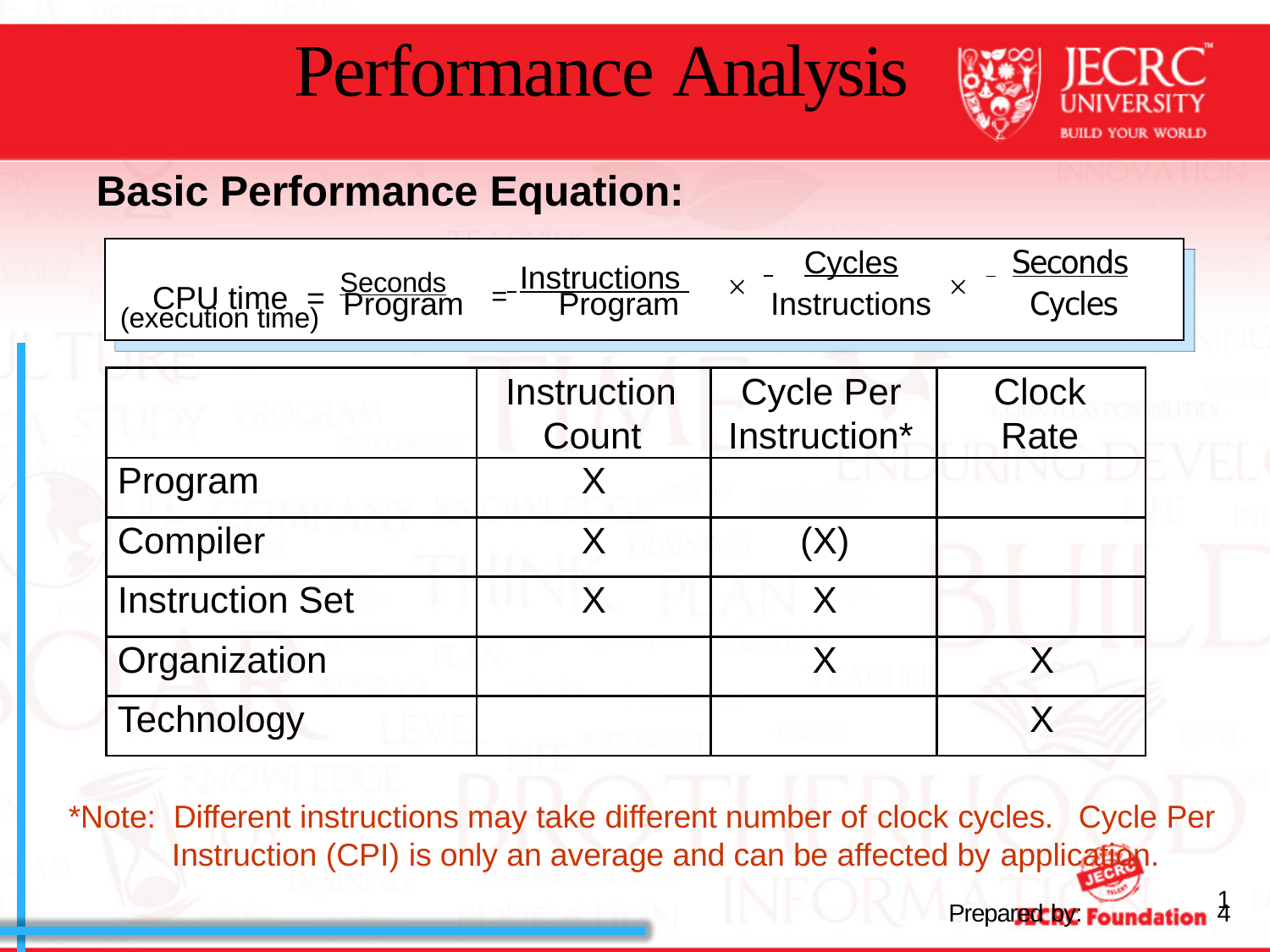

# Performance Analysis
Basic Performance Equation:
 	Cycles
Instructions
 	Seconds
Cycles

= Instructions

CPU time	= Seconds

Program
Program
(execution time)

|  | Instruction Count | Cycle Per Instruction\* | Clock Rate |
| --- | --- | --- | --- |
| Program | X |  |  |
| Compiler | X | (X) |  |
| Instruction Set | X | X |  |
| Organization |  | X | X |
| Technology |  |  | X |
*Note:  Different instructions may take different number of clock cycles.	Cycle Per
Instruction (CPI) is only an average and can be affected by application.
Prepared by:
14